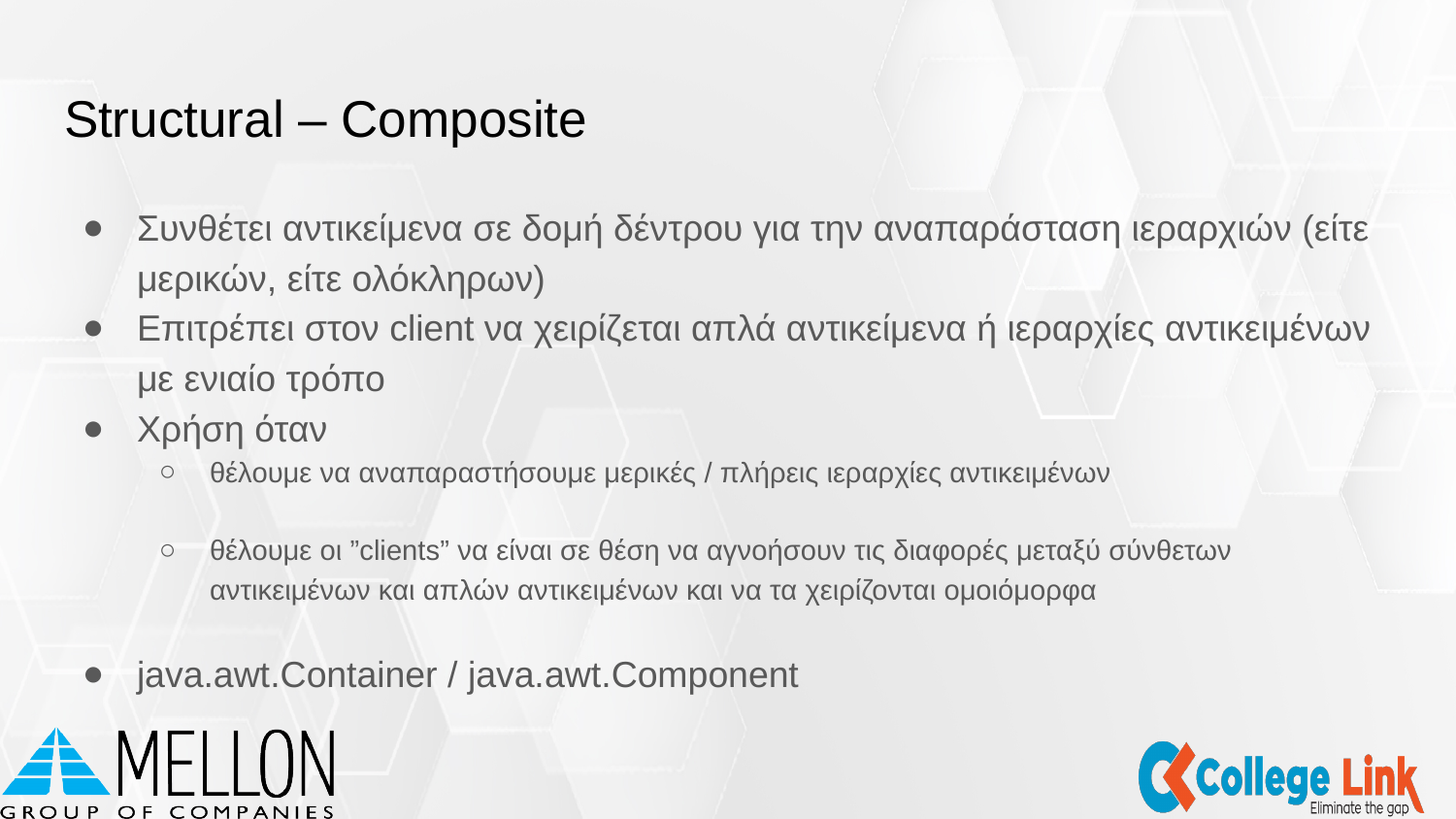

# Structural – Composite
Συνθέτει αντικείμενα σε δομή δέντρου για την αναπαράσταση ιεραρχιών (είτε μερικών, είτε ολόκληρων)
Επιτρέπει στον client να χειρίζεται απλά αντικείμενα ή ιεραρχίες αντικειμένων με ενιαίο τρόπο
Χρήση όταν
θέλουμε να αναπαραστήσουμε μερικές / πλήρεις ιεραρχίες αντικειμένων

θέλουμε οι ”clients” να είναι σε θέση να αγνοήσουν τις διαφορές μεταξύ σύνθετων αντικειμένων και απλών αντικειμένων και να τα χειρίζονται ομοιόμορφα

java.awt.Container / java.awt.Component